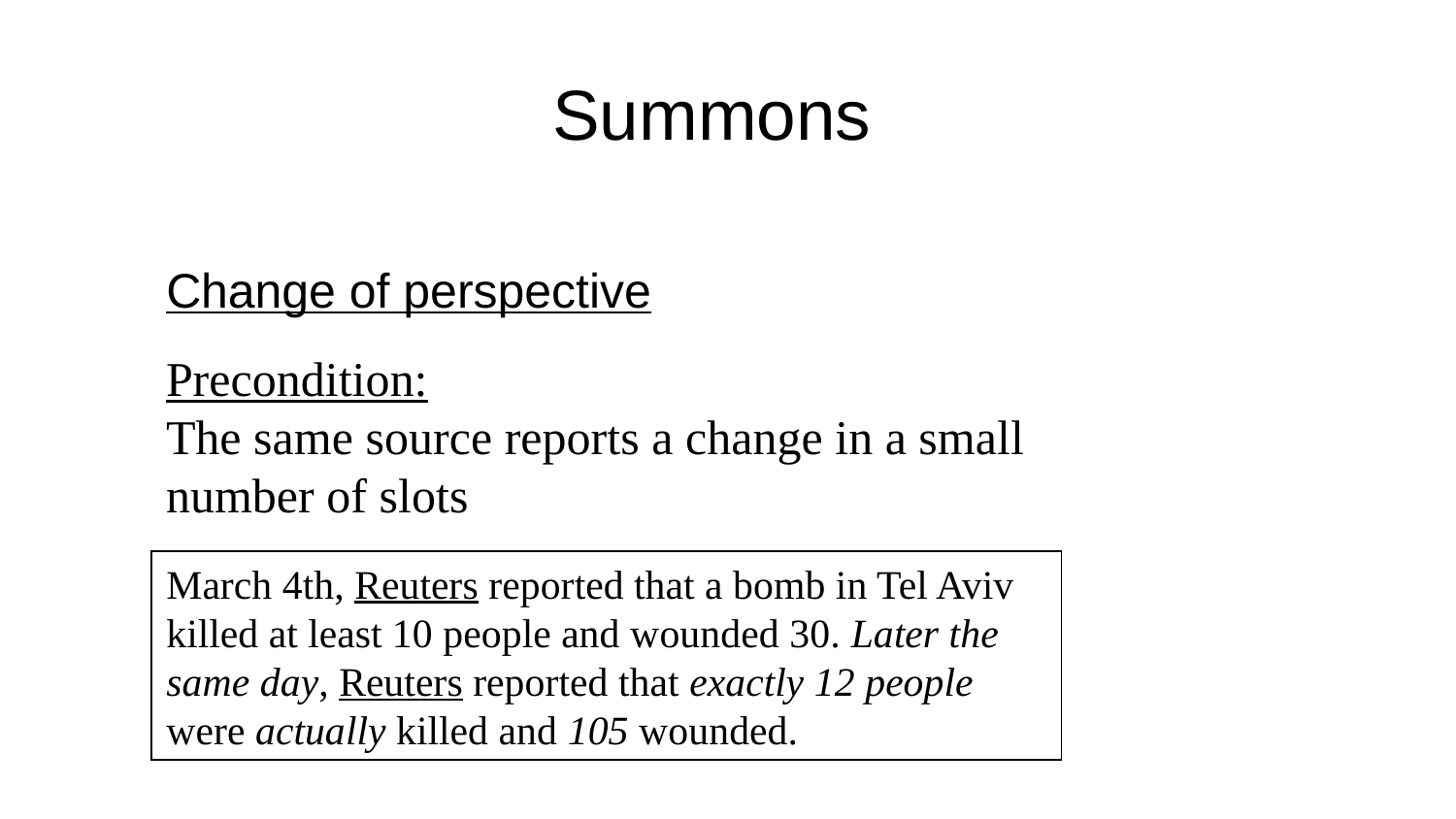

# Summons
Change of perspective
Precondition:
The same source reports a change in a small number of slots
March 4th, Reuters reported that a bomb in Tel Aviv killed at least 10 people and wounded 30. Later the same day, Reuters reported that exactly 12 people were actually killed and 105 wounded.